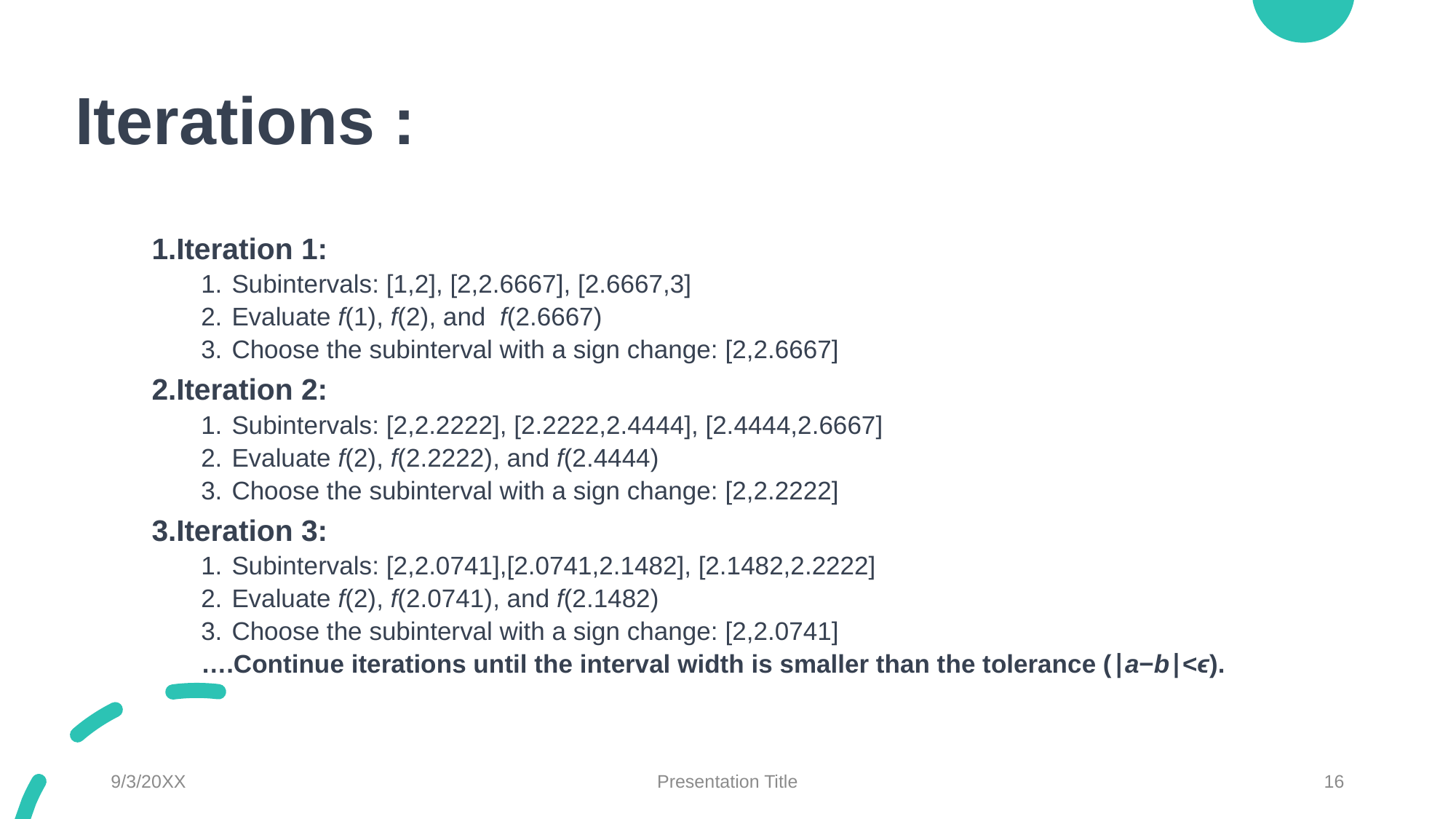

# Iterations :
Iteration 1:
Subintervals: [1,2], [2,2.6667], [2.6667,3]
Evaluate f(1), f(2), and  f(2.6667)
Choose the subinterval with a sign change: [2,2.6667]
Iteration 2:
Subintervals: [2,2.2222], [2.2222,2.4444], [2.4444,2.6667]
Evaluate f(2), f(2.2222), and f(2.4444)
Choose the subinterval with a sign change: [2,2.2222]
Iteration 3:
Subintervals: [2,2.0741],[2.0741,2.1482], [2.1482,2.2222]
Evaluate f(2), f(2.0741), and f(2.1482)
Choose the subinterval with a sign change: [2,2.0741]
….Continue iterations until the interval width is smaller than the tolerance (∣a−b∣<ϵ).

9/3/20XX
Presentation Title
16